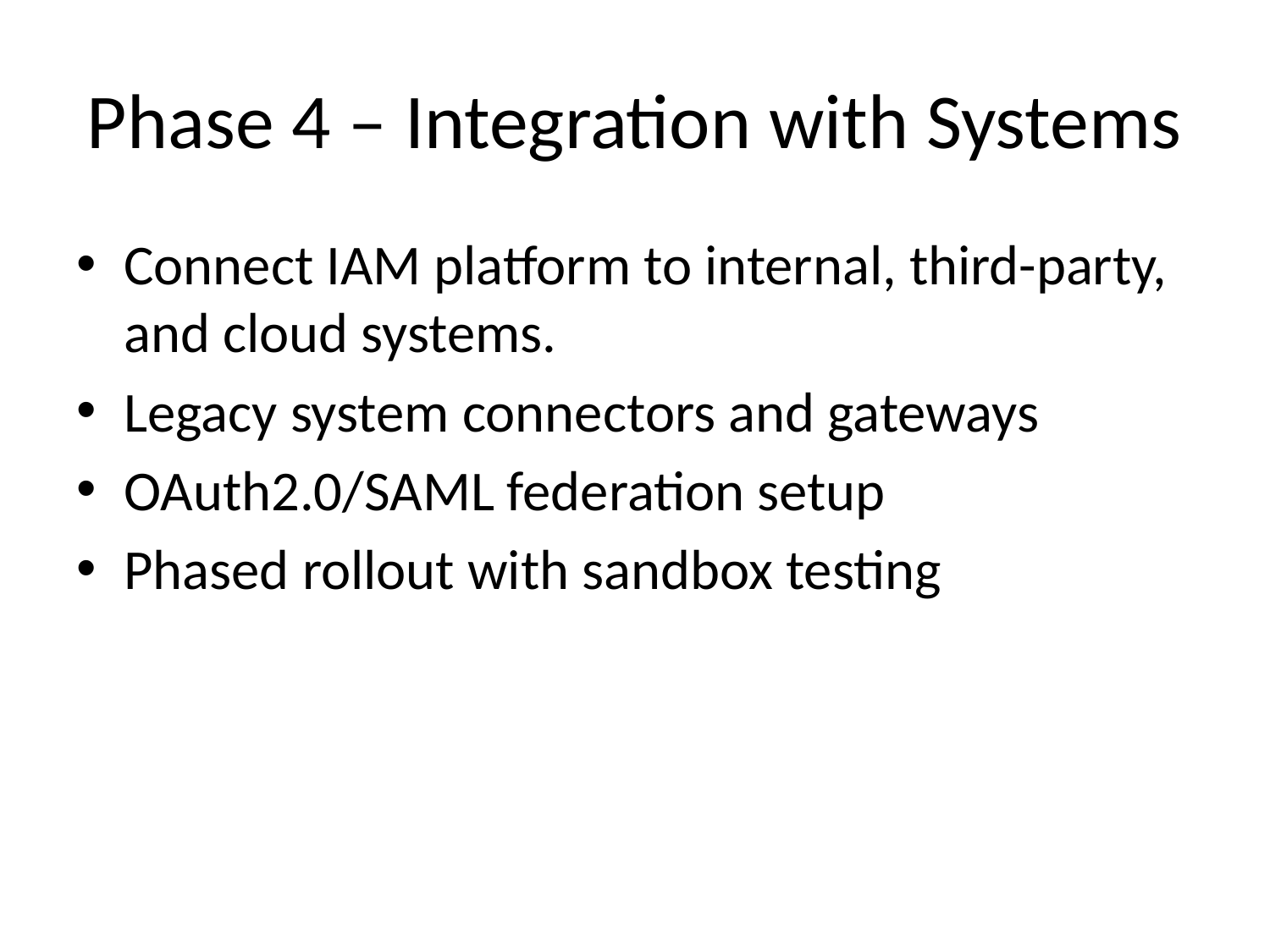

# Phase 4 – Integration with Systems
Connect IAM platform to internal, third-party, and cloud systems.
Legacy system connectors and gateways
OAuth2.0/SAML federation setup
Phased rollout with sandbox testing